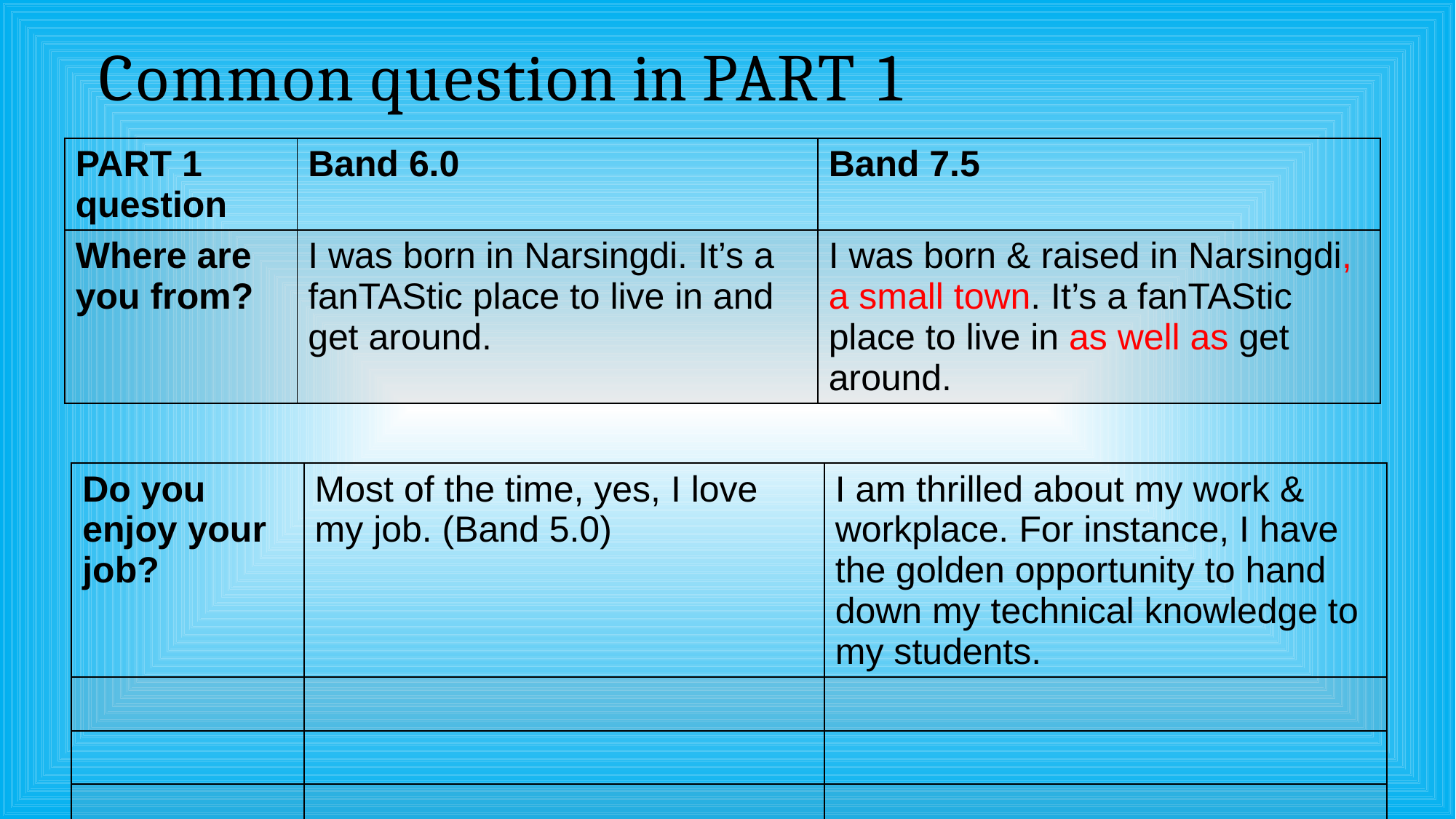

# Common question in PART 1
| PART 1 question | Band 6.0 | Band 7.5 |
| --- | --- | --- |
| Where are you from? | I was born in Narsingdi. It’s a fanTAStic place to live in and get around. | I was born & raised in Narsingdi, a small town. It’s a fanTAStic place to live in as well as get around. |
| Do you enjoy your job? | Most of the time, yes, I love my job. (Band 5.0) | I am thrilled about my work & workplace. For instance, I have the golden opportunity to hand down my technical knowledge to my students. |
| --- | --- | --- |
|  |  |  |
|  |  |  |
|  |  |  |